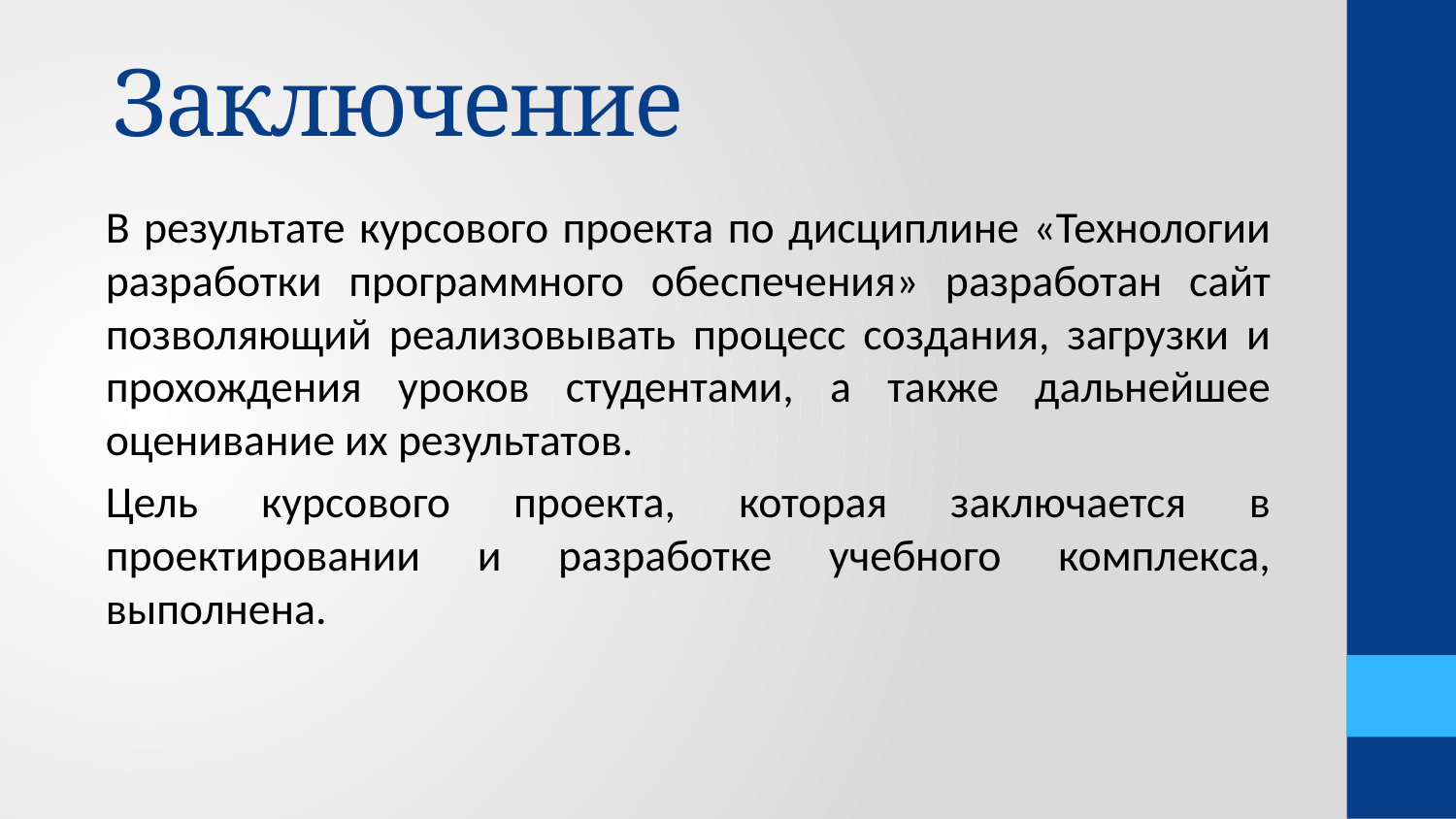

# Заключение
В результате курсового проекта по дисциплине «Технологии разработки программного обеспечения» разработан сайт позволяющий реализовывать процесс создания, загрузки и прохождения уроков студентами, а также дальнейшее оценивание их результатов.
Цель курсового проекта, которая заключается в проектировании и разработке учебного комплекса, выполнена.